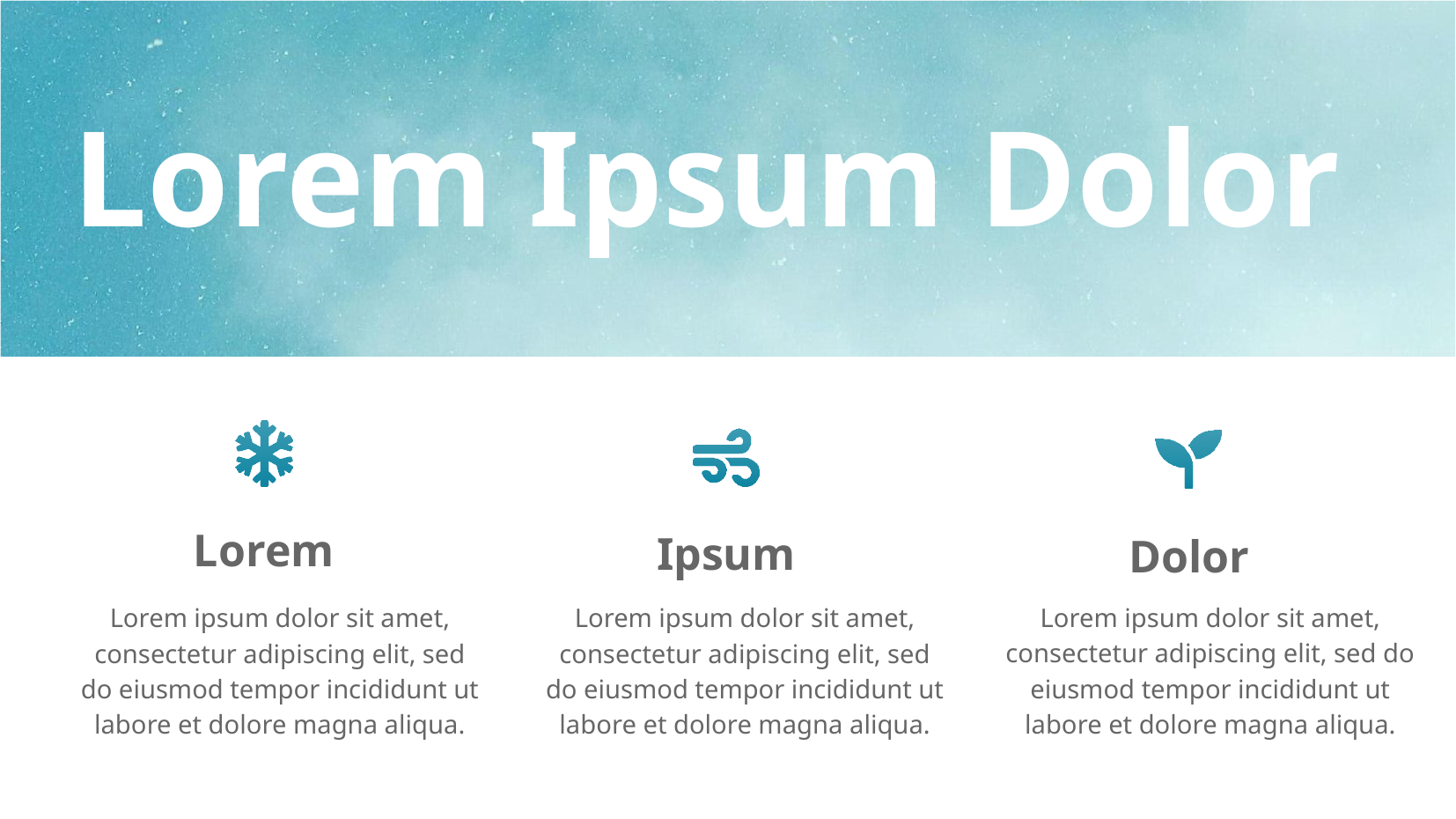

# Lorem Ipsum Dolor

Lorem
Ipsum
Dolor
Lorem ipsum dolor sit amet, consectetur adipiscing elit, sed do eiusmod tempor incididunt ut labore et dolore magna aliqua.
Lorem ipsum dolor sit amet, consectetur adipiscing elit, sed do eiusmod tempor incididunt ut labore et dolore magna aliqua.
Lorem ipsum dolor sit amet, consectetur adipiscing elit, sed do eiusmod tempor incididunt ut labore et dolore magna aliqua.